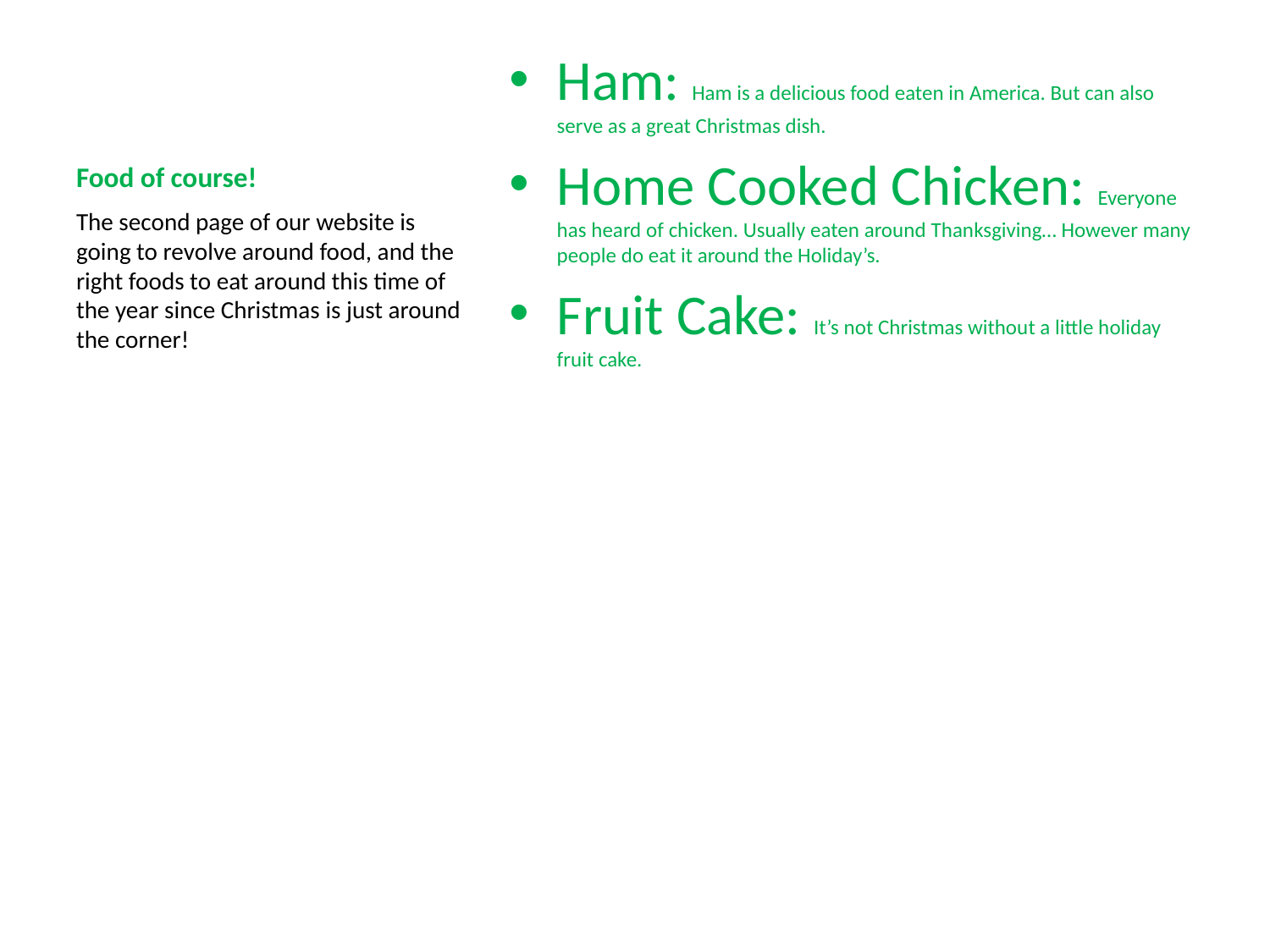

# Food of course!
Ham: Ham is a delicious food eaten in America. But can also serve as a great Christmas dish.
Home Cooked Chicken: Everyone has heard of chicken. Usually eaten around Thanksgiving… However many people do eat it around the Holiday’s.
Fruit Cake: It’s not Christmas without a little holiday fruit cake.
The second page of our website is going to revolve around food, and the right foods to eat around this time of the year since Christmas is just around the corner!